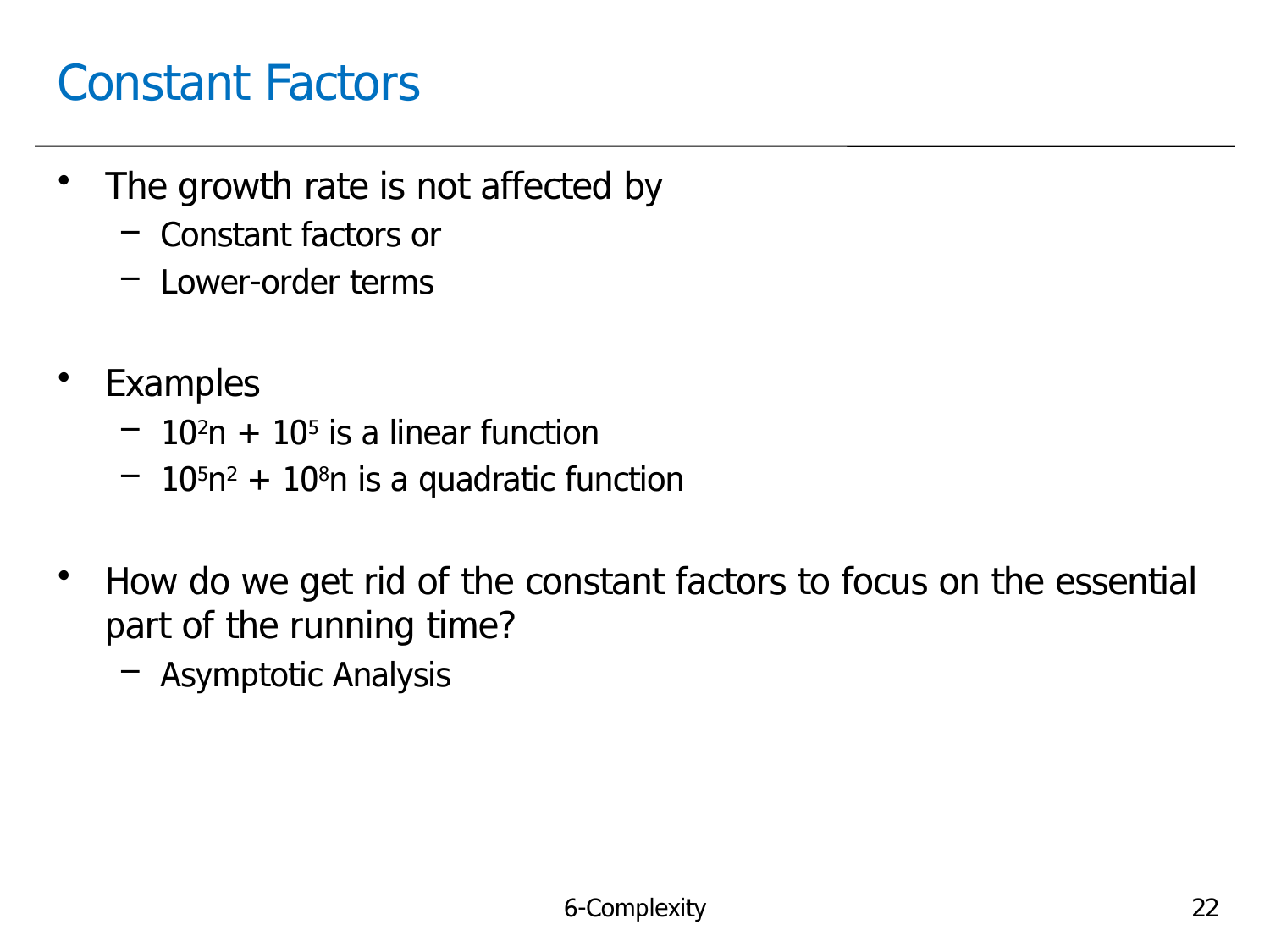

# Constant Factors
The growth rate is not affected by
Constant factors or
Lower-order terms

Examples
102n + 105 is a linear function
105n2 + 108n is a quadratic function

How do we get rid of the constant factors to focus on the essential part of the running time?
Asymptotic Analysis
6-Complexity
22